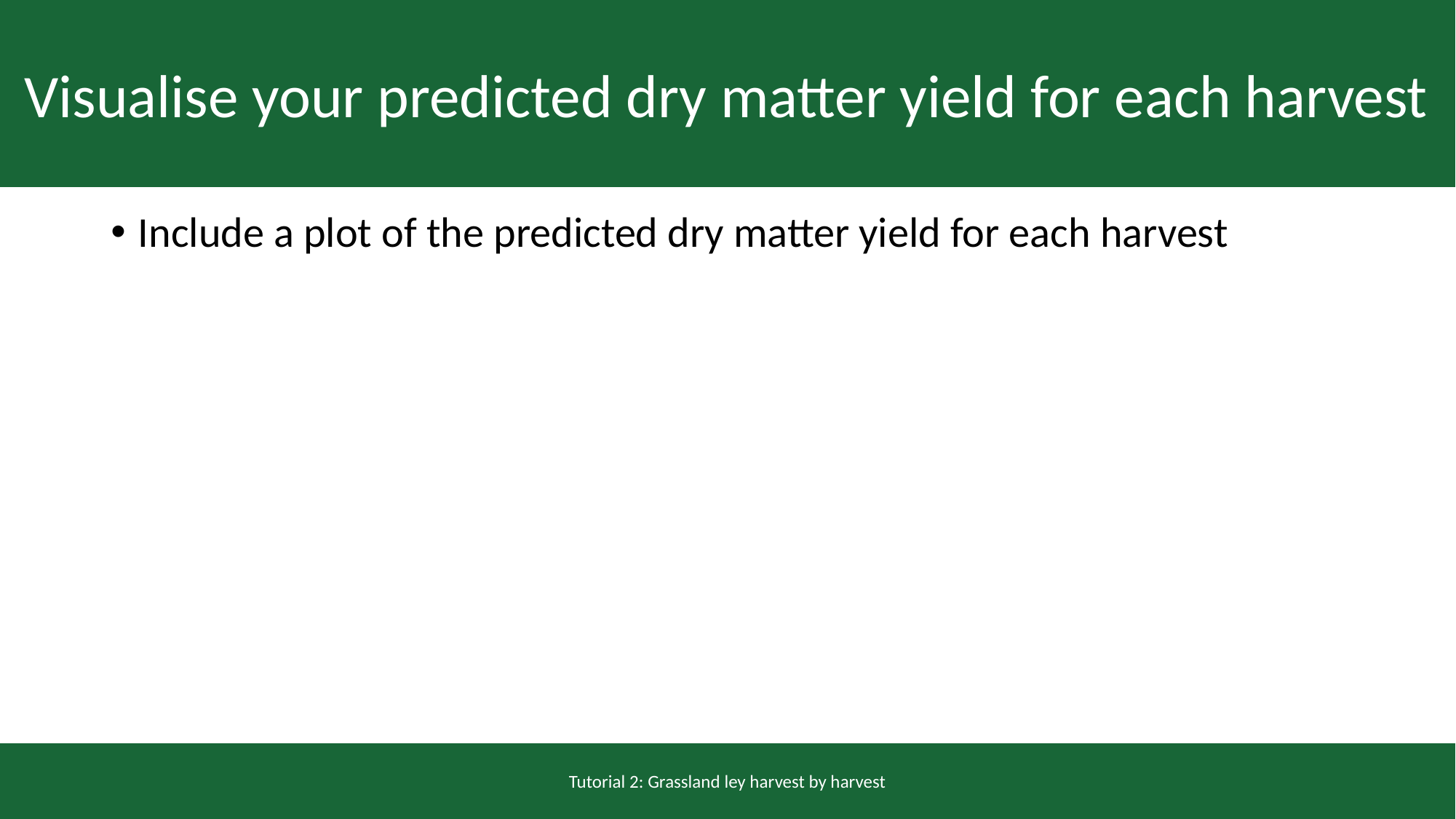

Visualise your predicted dry matter yield for each harvest
Include a plot of the predicted dry matter yield for each harvest

Tutorial 2: Grassland ley harvest by harvest